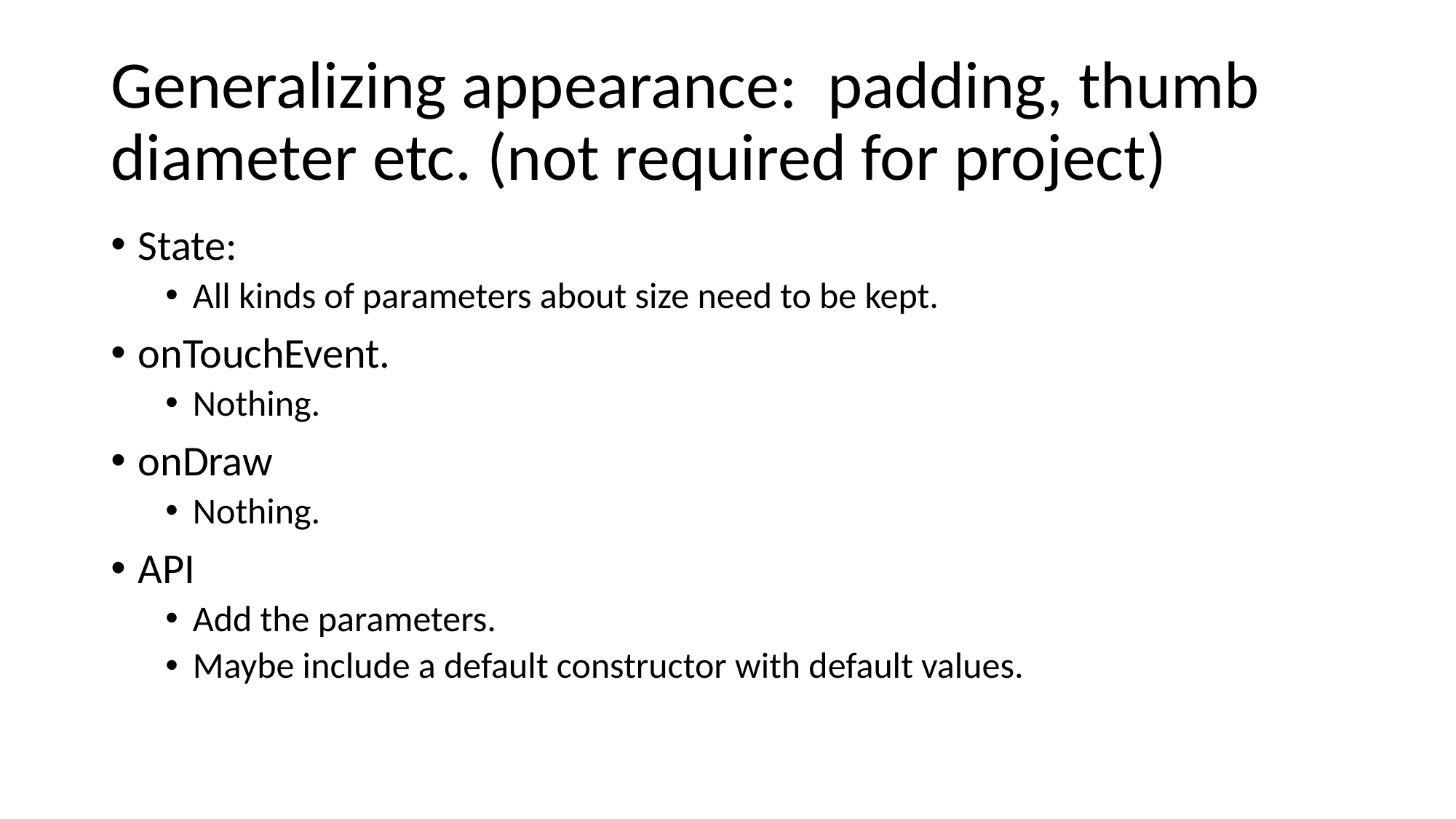

# Generalizing appearance:  padding, thumb diameter etc. (not required for project)
State:
All kinds of parameters about size need to be kept.
onTouchEvent.
Nothing.
onDraw
Nothing.
API
Add the parameters.
Maybe include a default constructor with default values.